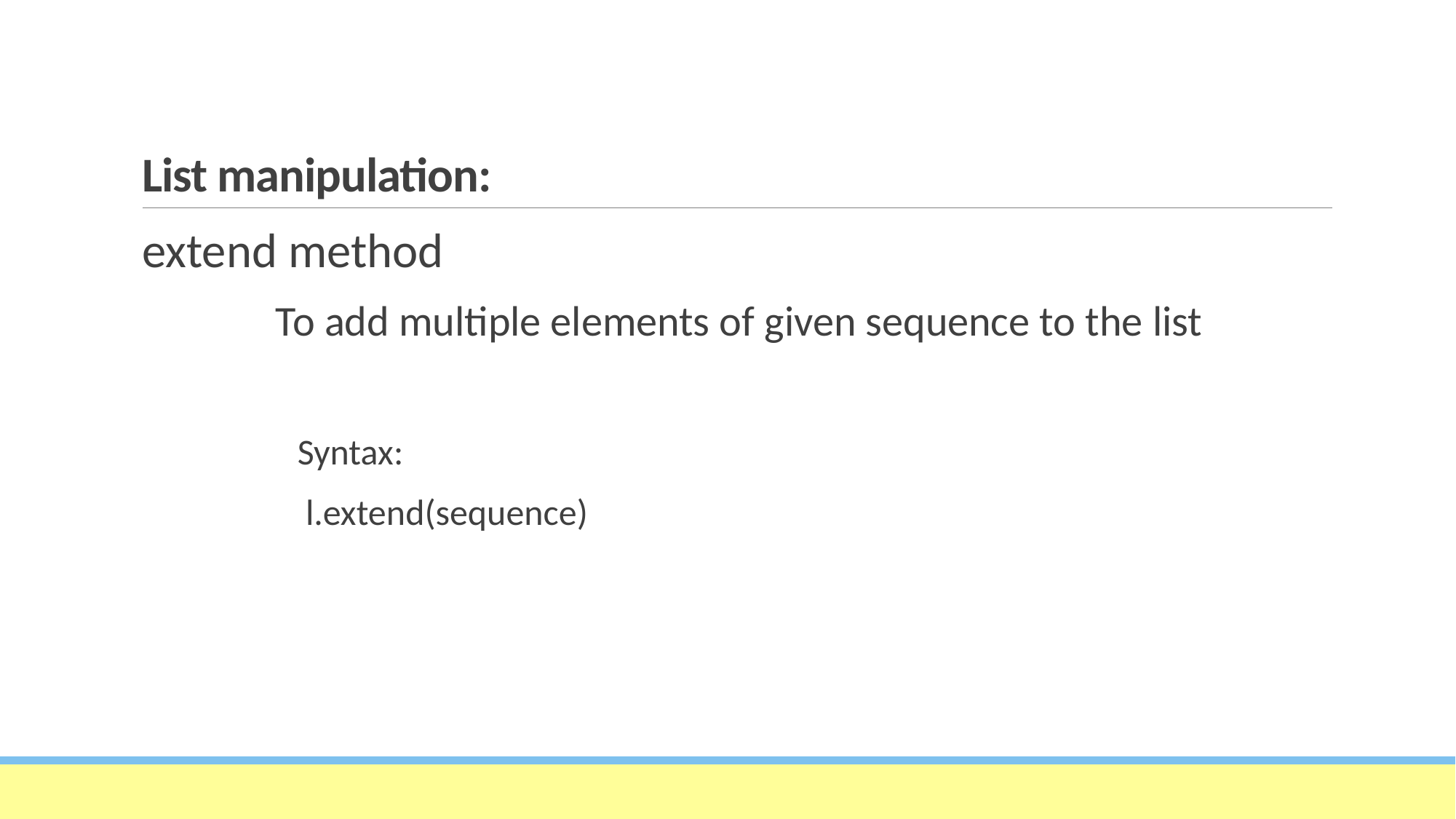

# List manipulation:
 extend method
               To add multiple elements of given sequence to the list

                   Syntax:
                    l.extend(sequence)